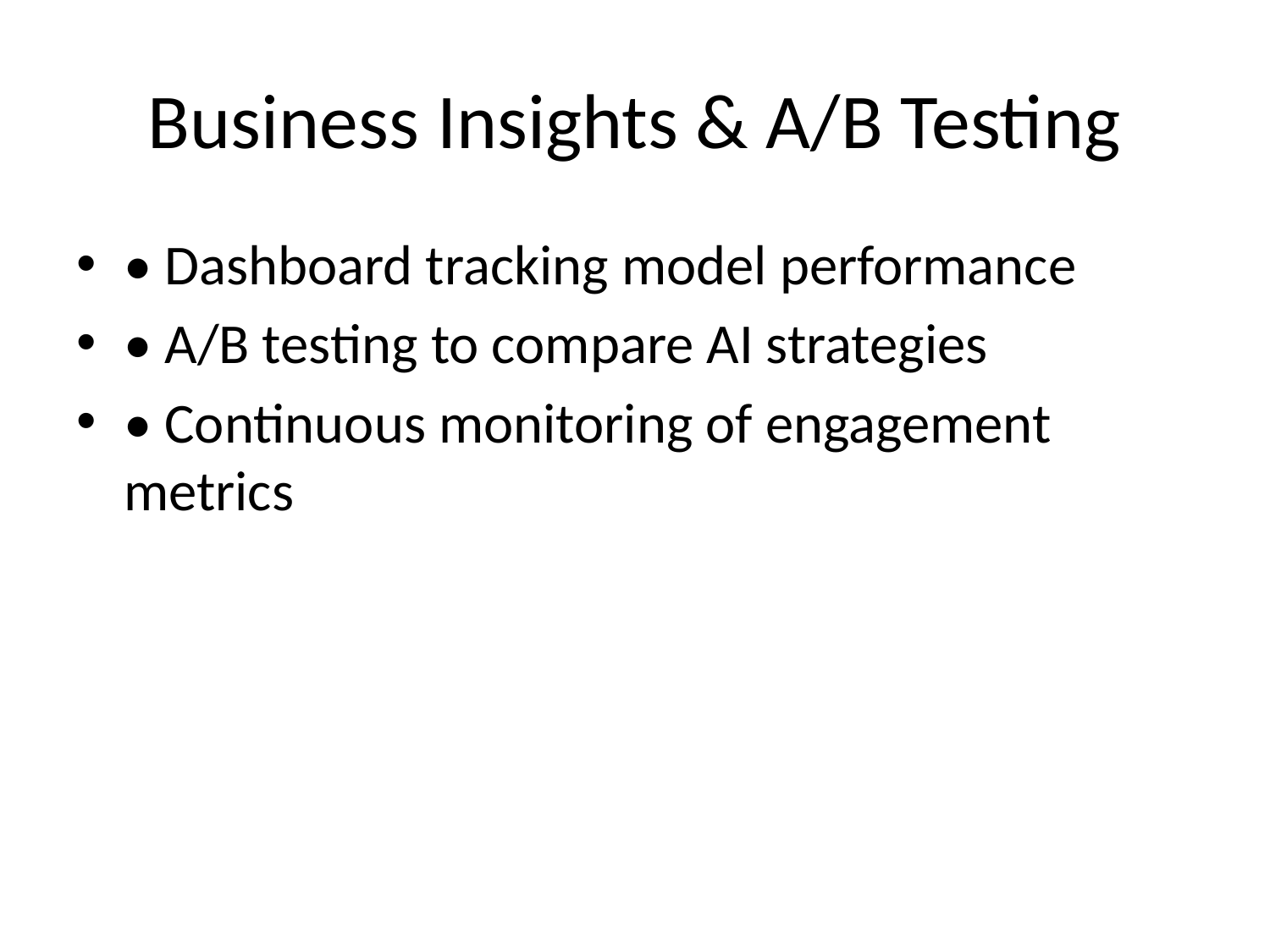

# Business Insights & A/B Testing
• Dashboard tracking model performance
• A/B testing to compare AI strategies
• Continuous monitoring of engagement metrics